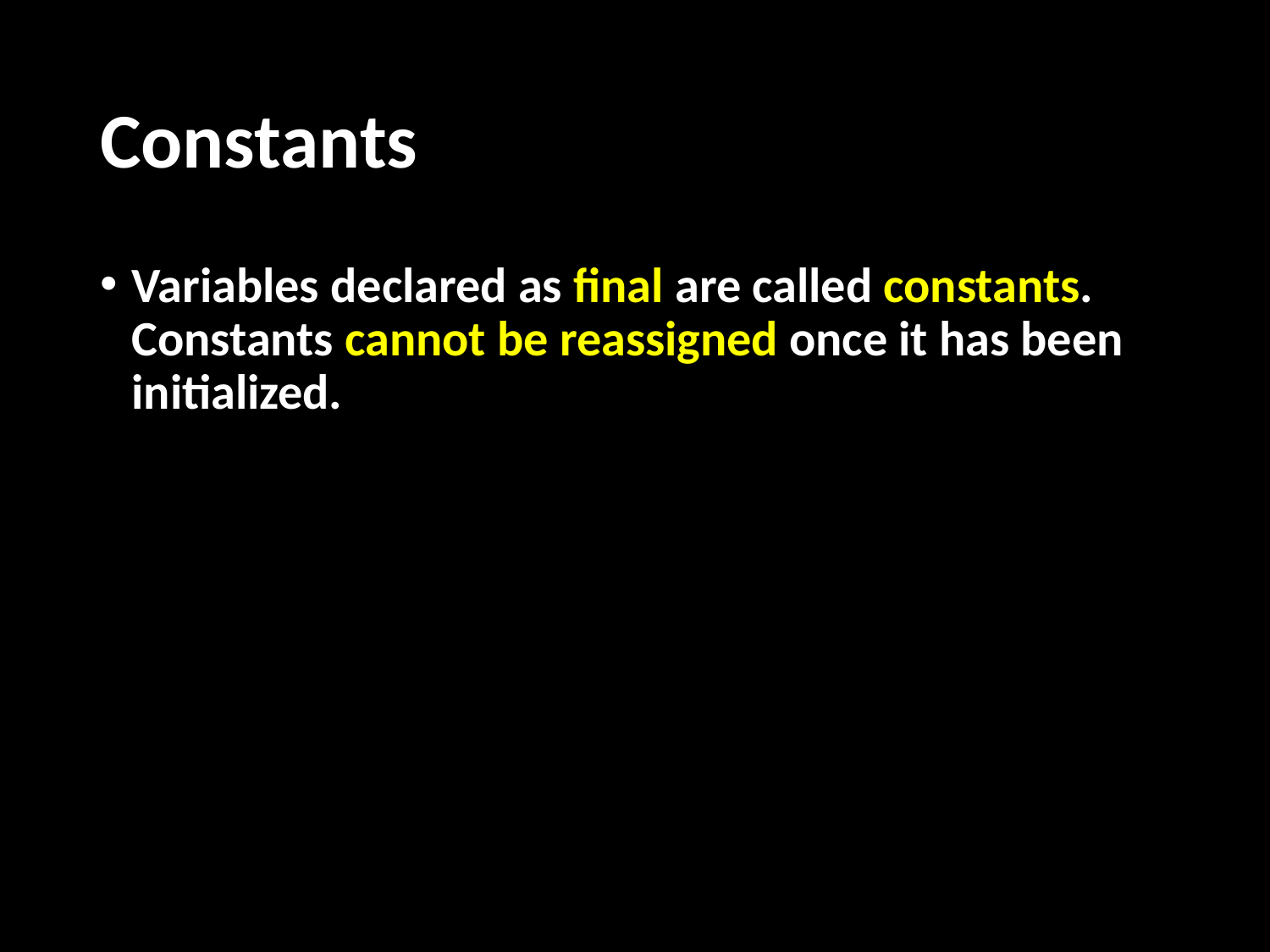

# Constants
Variables declared as final are called constants. Constants cannot be reassigned once it has been initialized.